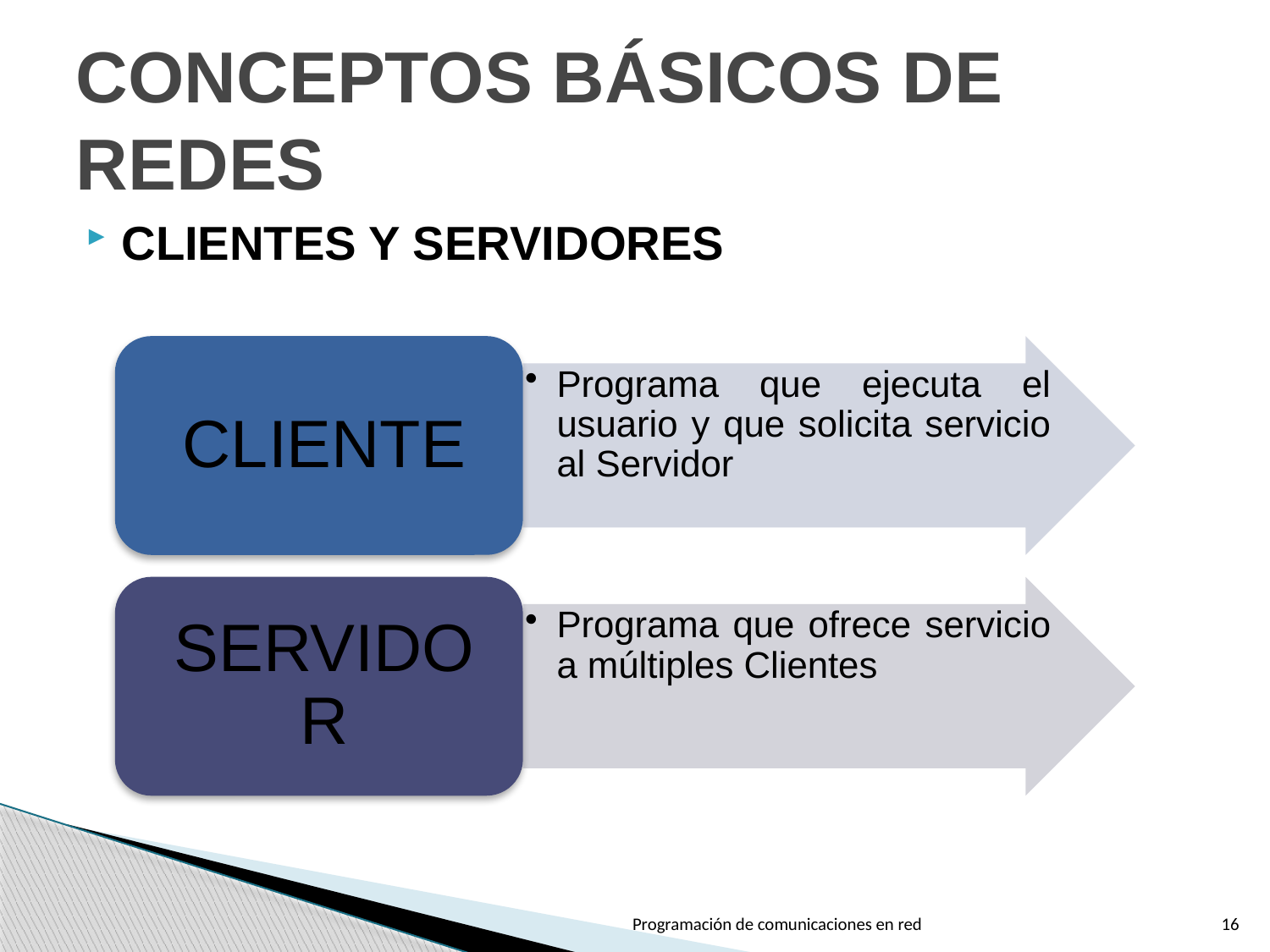

# CONCEPTOS BÁSICOS DE REDES
CLIENTES Y SERVIDORES

Programa que ejecuta el usuario y que solicita servicio al Servidor
CLIENTE
Programa que ofrece servicio a múltiples Clientes
SERVIDOR
Programación de comunicaciones en red
16